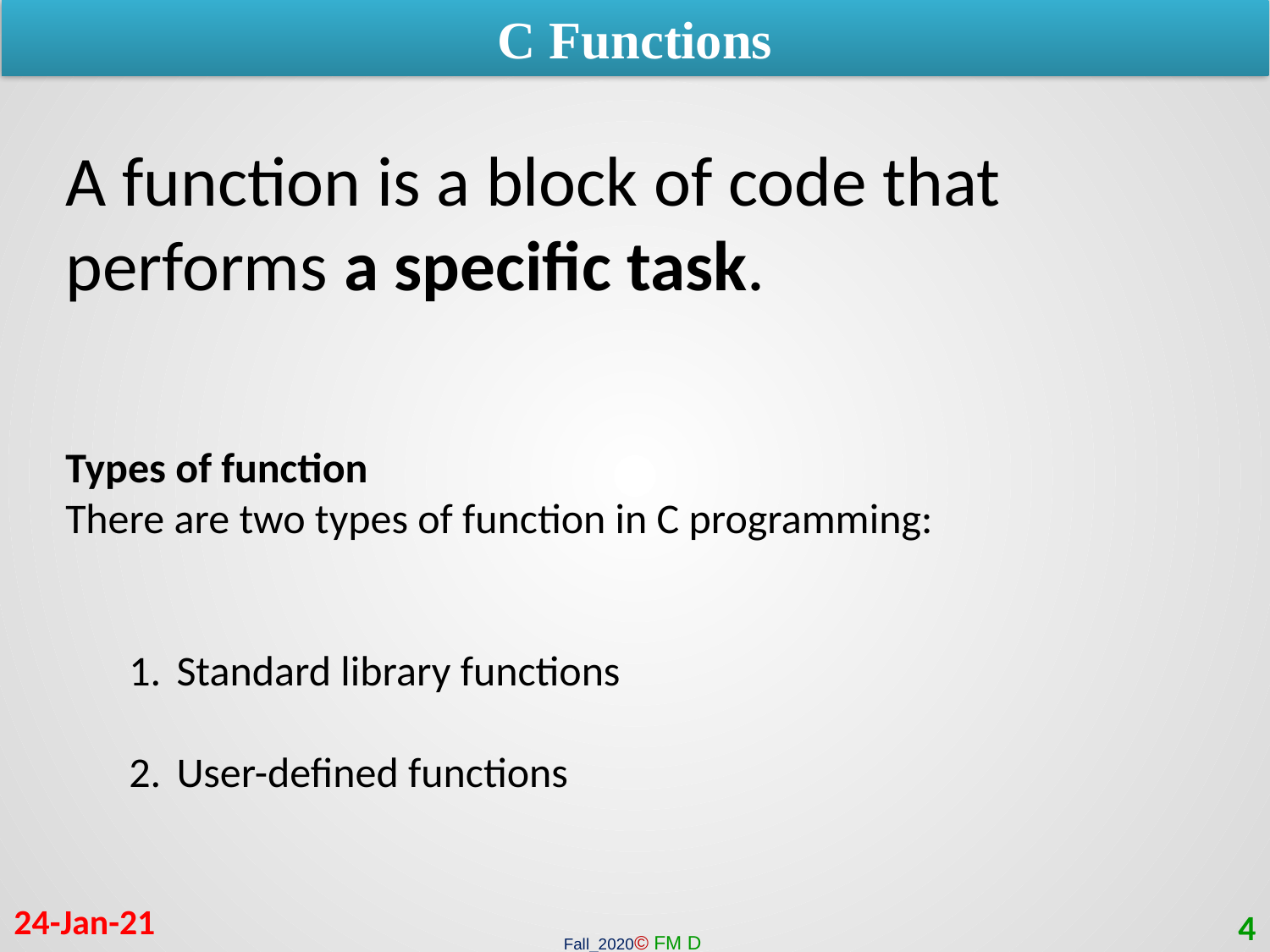

C Functions
A function is a block of code that performs a specific task.

Types of function
There are two types of function in C programming:

Standard library functions
User-defined functions

24-Jan-21
4